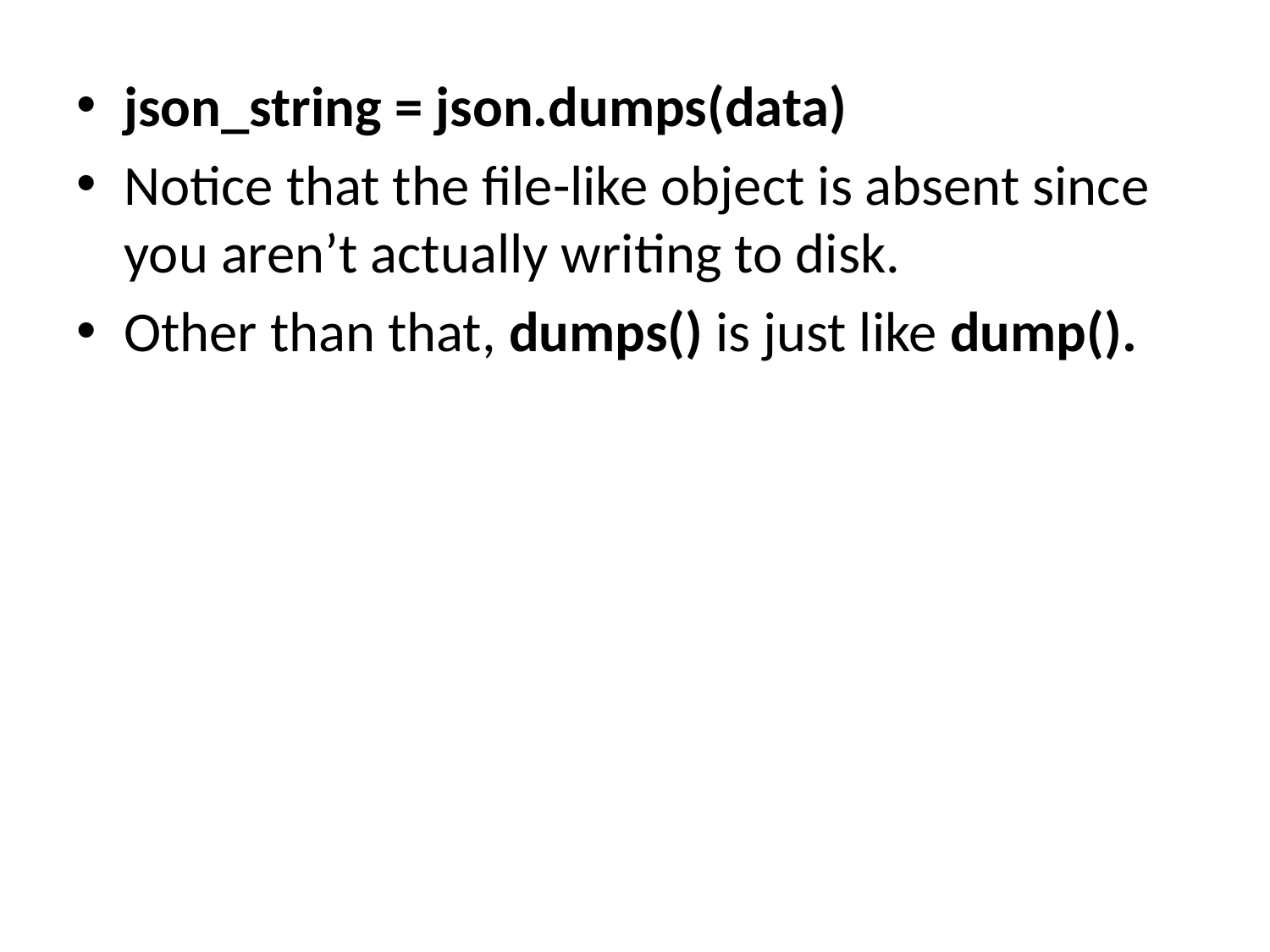

json_string = json.dumps(data)
Notice that the file-like object is absent since you aren’t actually writing to disk.
Other than that, dumps() is just like dump().